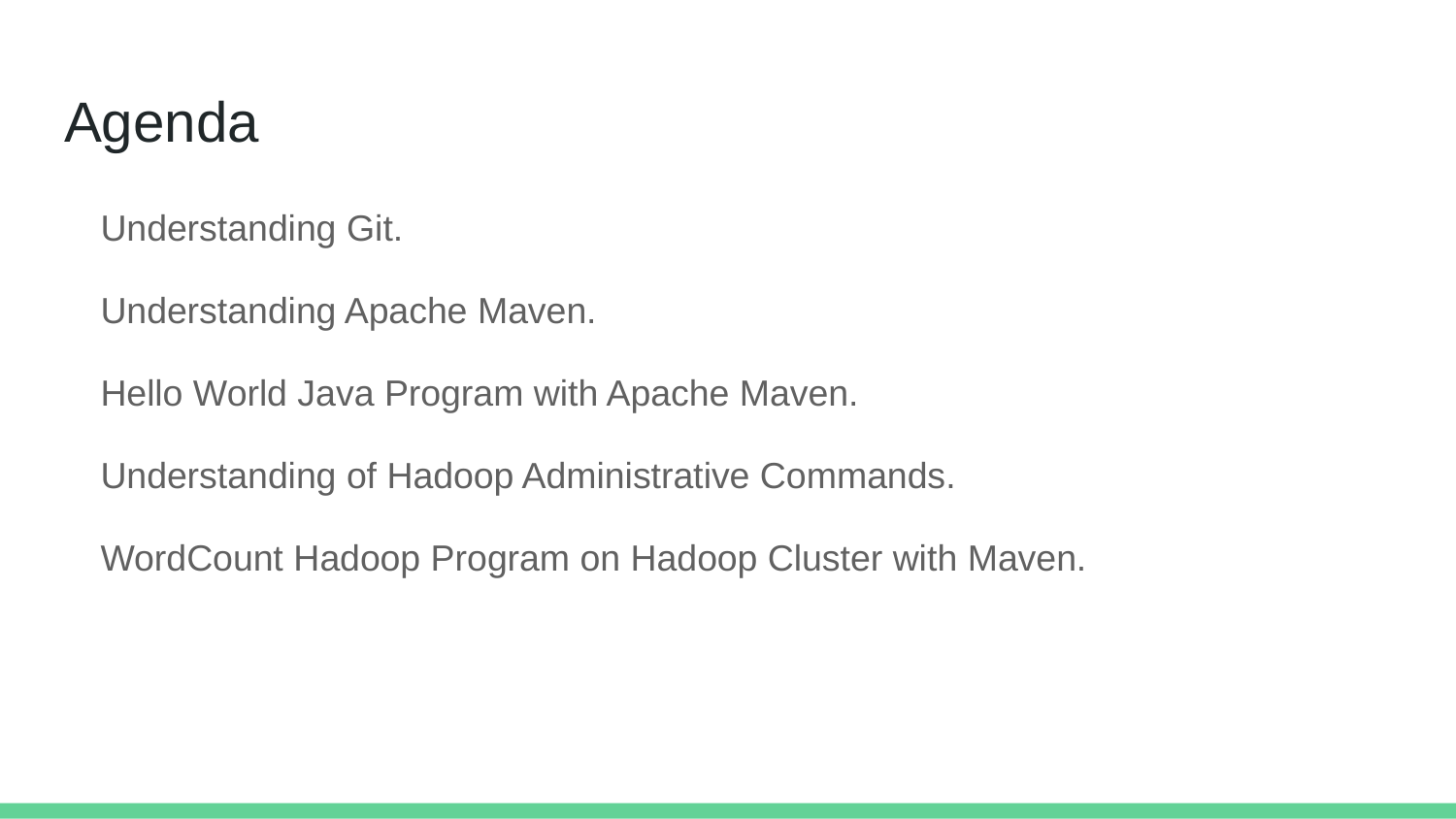

# Agenda
Understanding Git.
Understanding Apache Maven.
Hello World Java Program with Apache Maven.
Understanding of Hadoop Administrative Commands.
WordCount Hadoop Program on Hadoop Cluster with Maven.